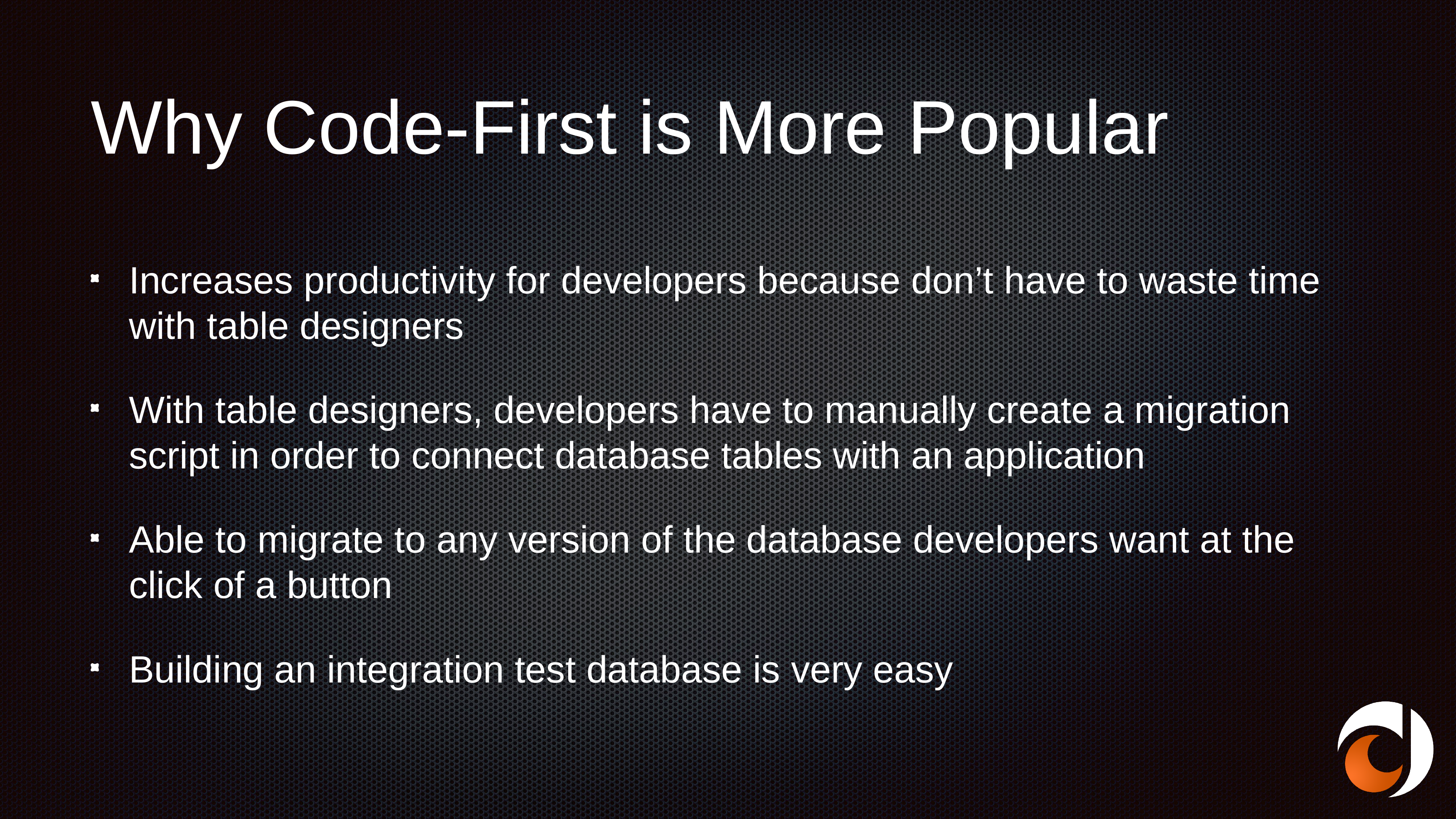

# Why Code-First is More Popular
Increases productivity for developers because don’t have to waste time with table designers
With table designers, developers have to manually create a migration script in order to connect database tables with an application
Able to migrate to any version of the database developers want at the click of a button
Building an integration test database is very easy